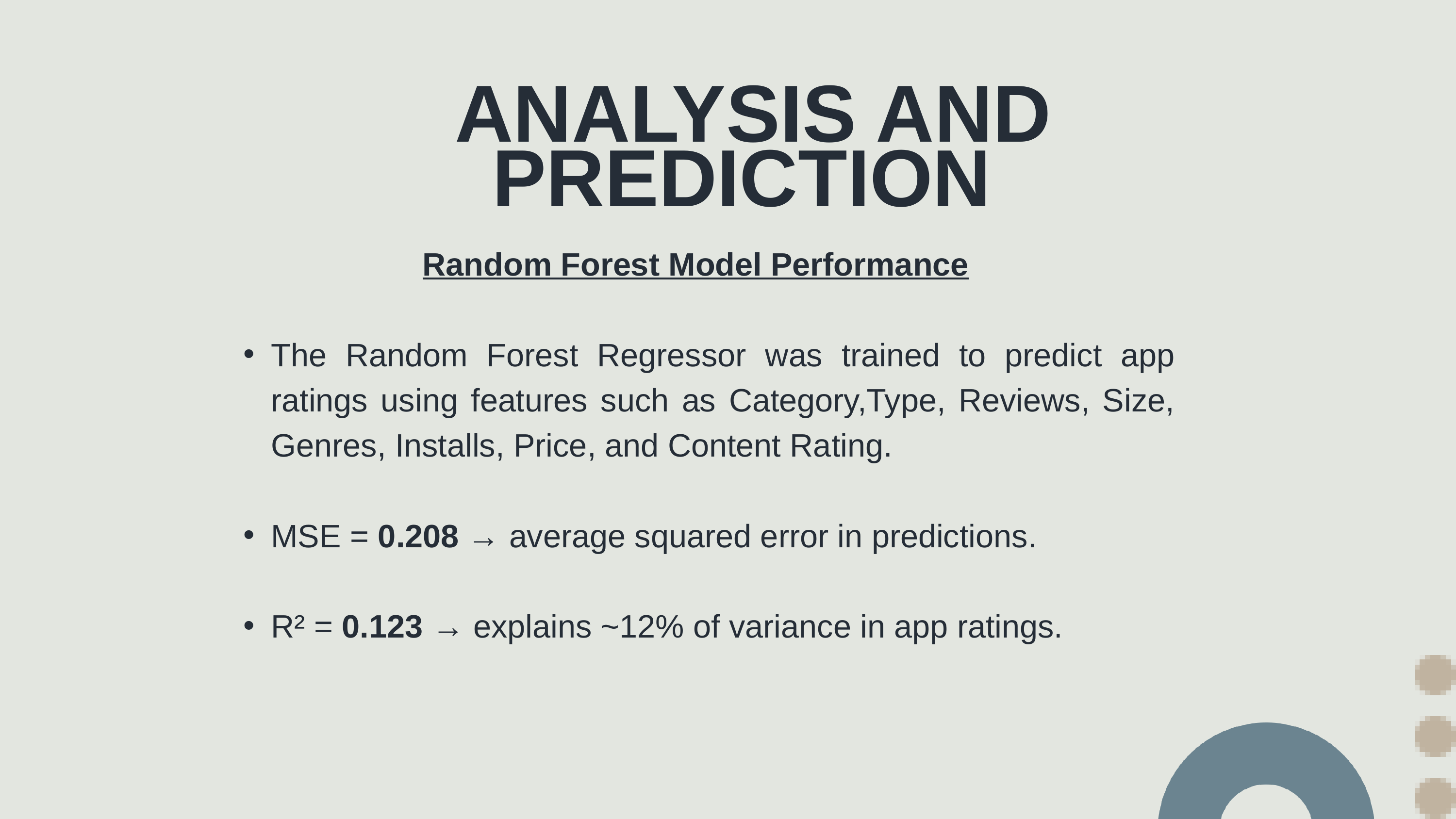

ANALYSIS AND PREDICTION
Random Forest Model Performance

The Random Forest Regressor was trained to predict app ratings using features such as Category,Type, Reviews, Size, Genres, Installs, Price, and Content Rating.

MSE = 0.208 → average squared error in predictions.

R² = 0.123 → explains ~12% of variance in app ratings.